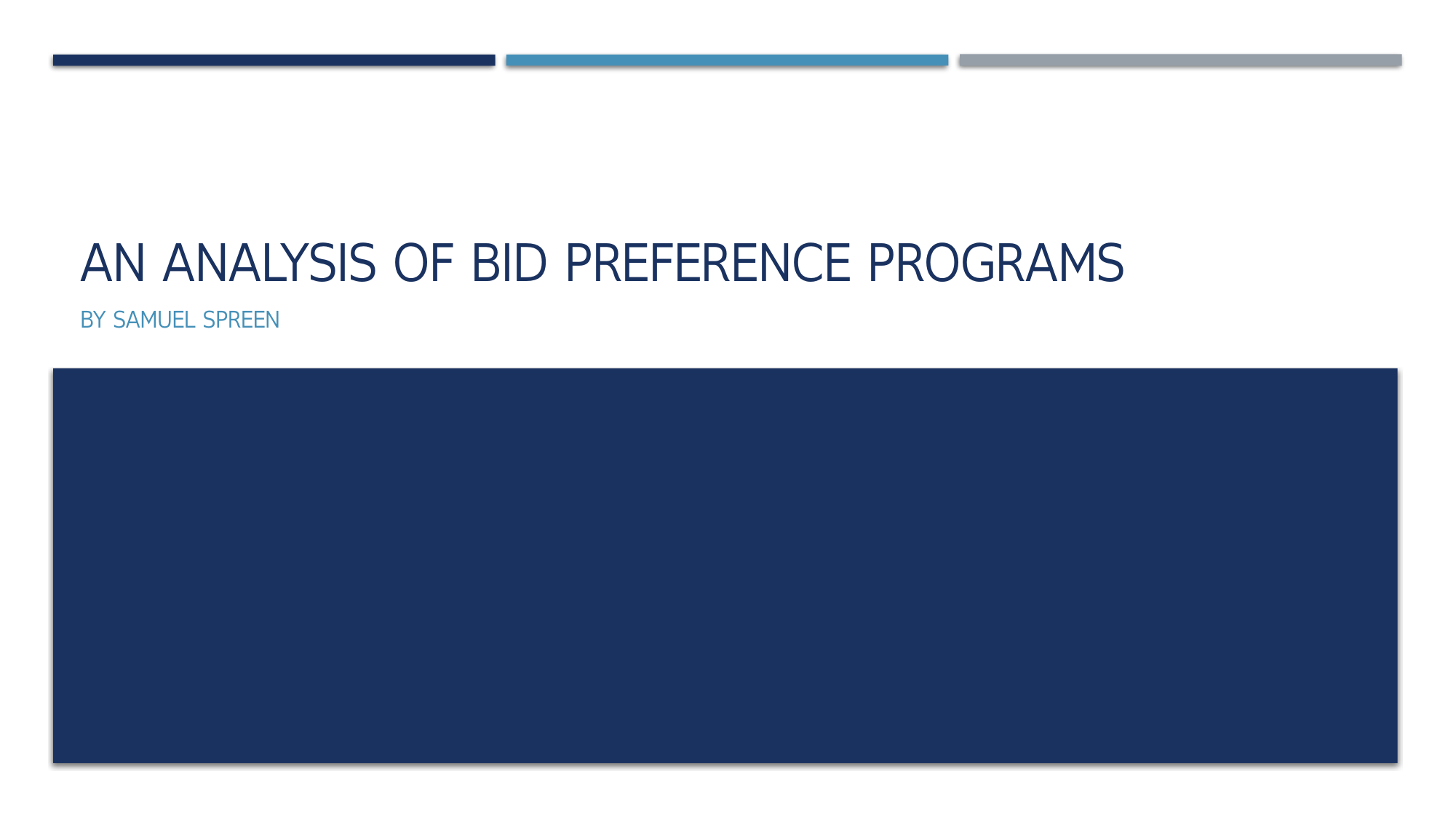

# An analysis of bid preference programs
By Samuel Spreen